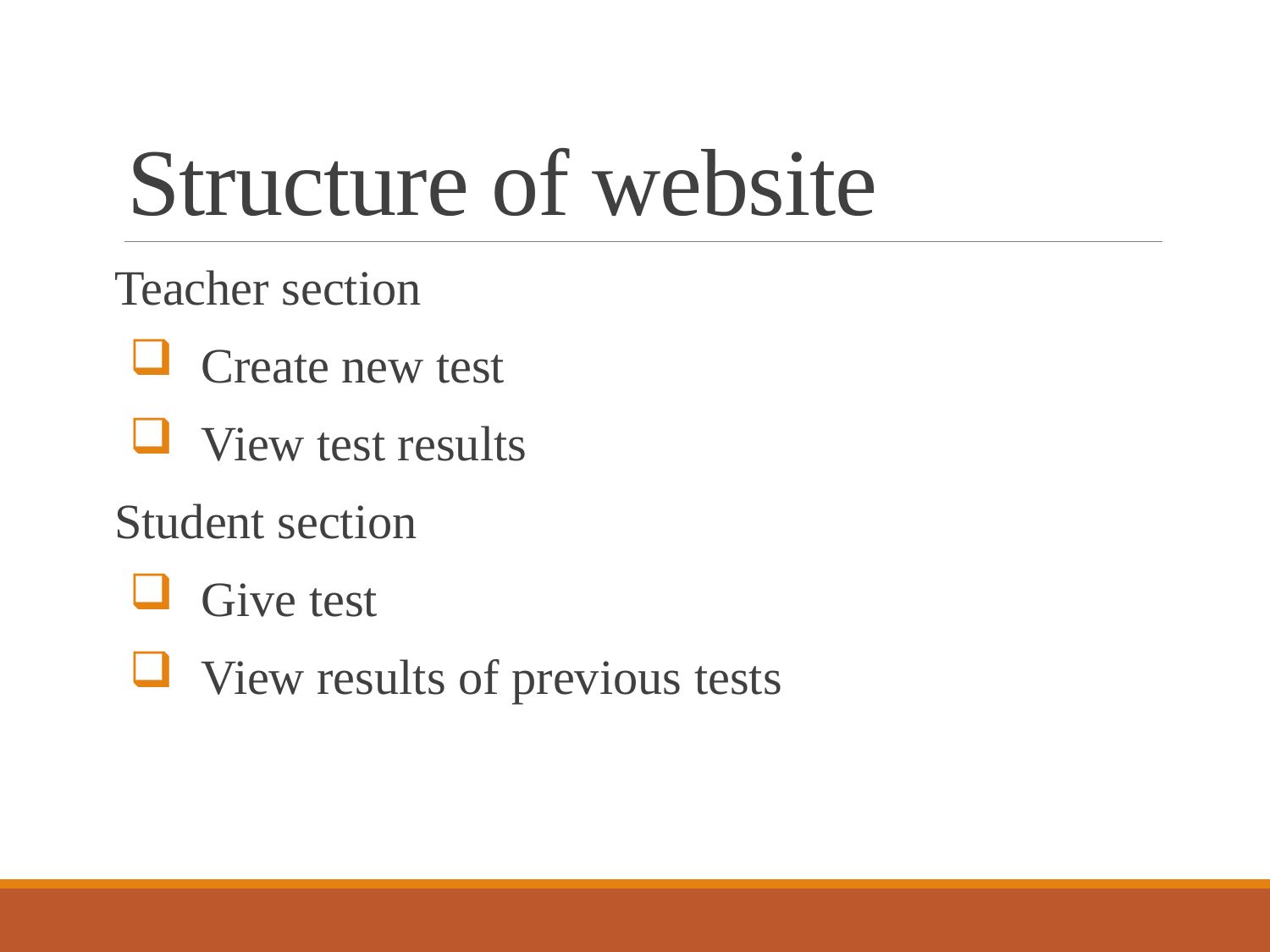

# Structure of website
Teacher section
Create new test
View test results
Student section
Give test
View results of previous tests